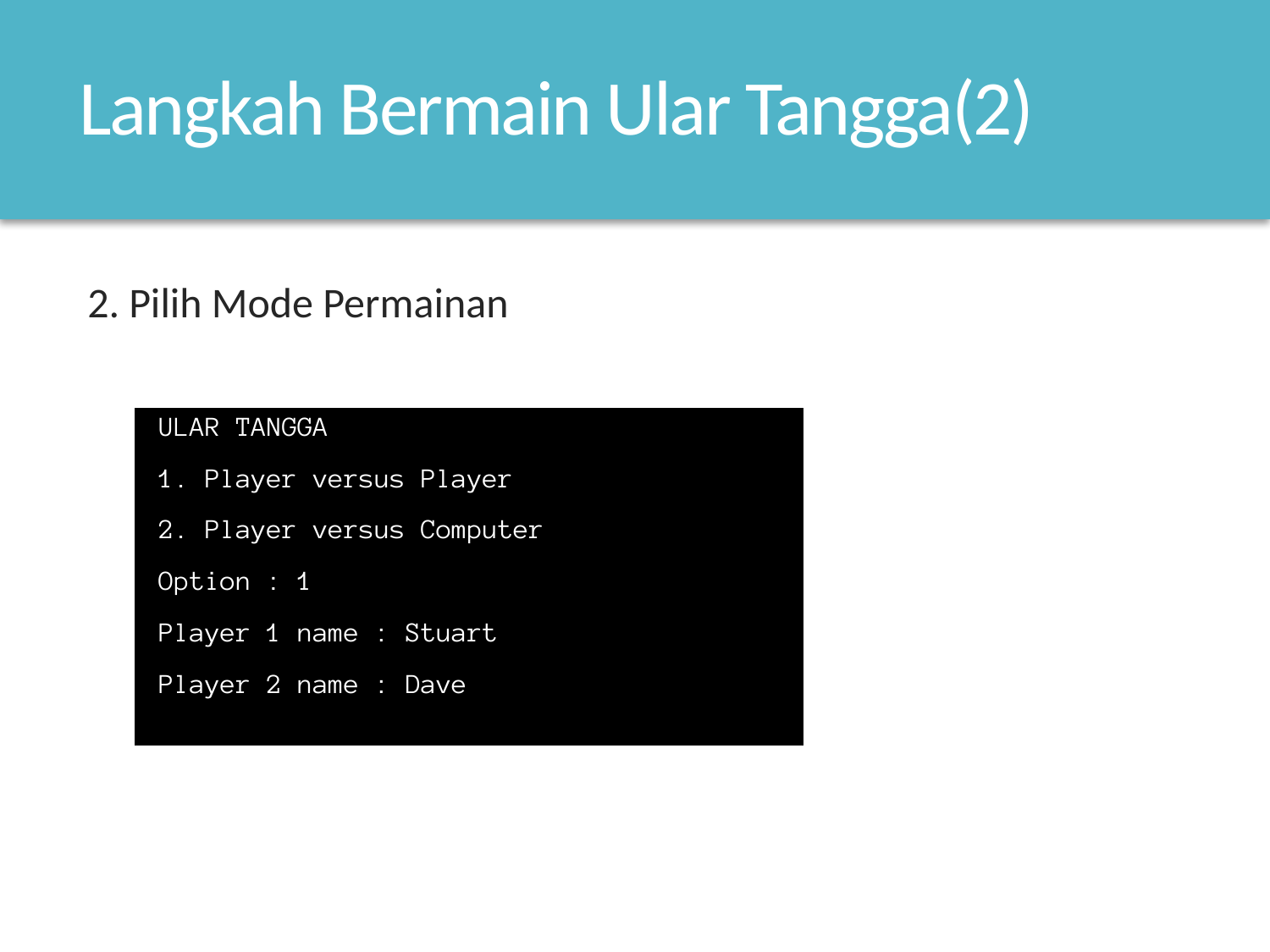

# Langkah Bermain Ular Tangga(2)
2. Pilih Mode Permainan
ULAR TANGGA
1. Player versus Player
2. Player versus Computer
Option : 1
Player 1 name : Stuart
Player 2 name : Dave